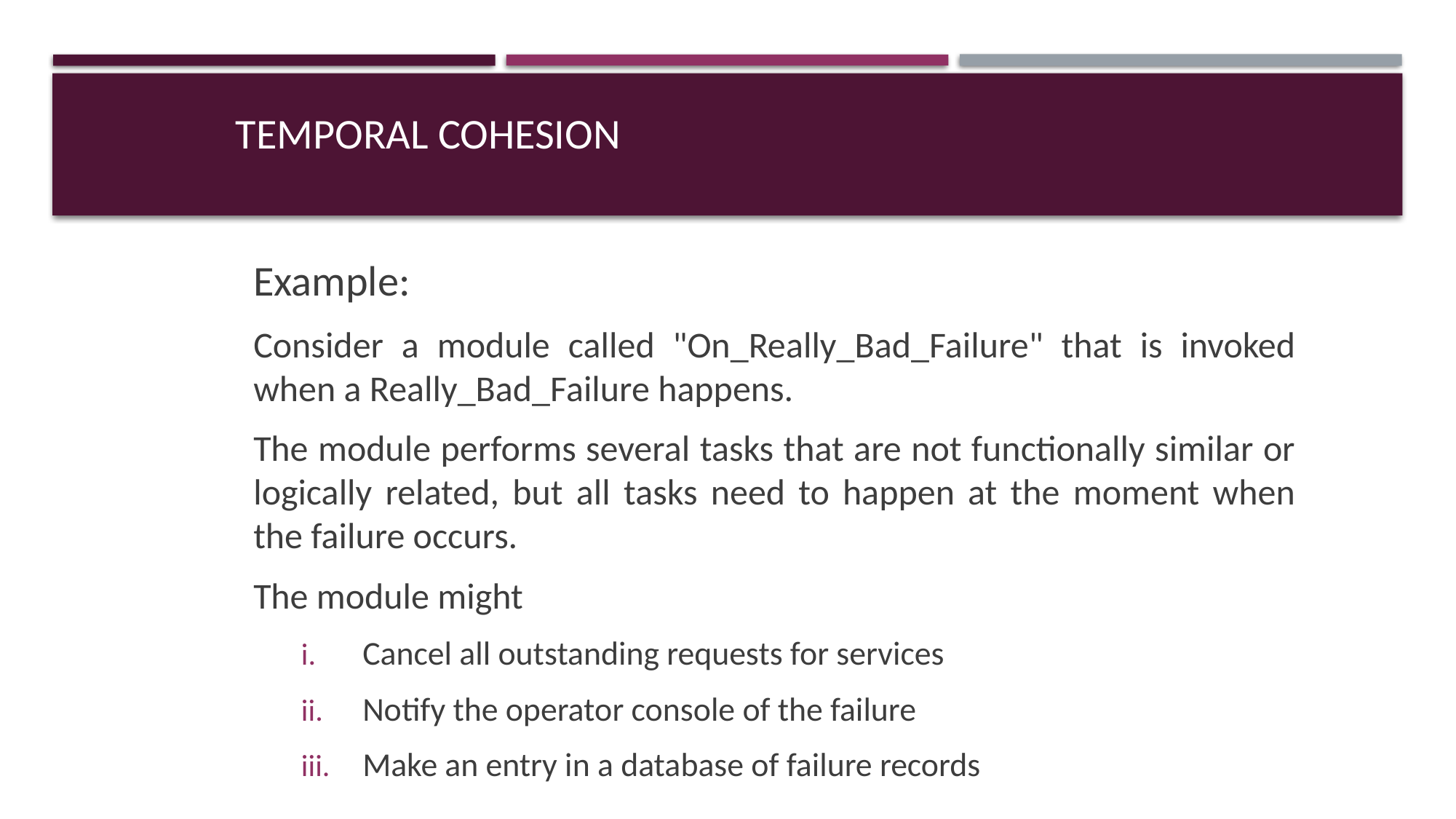

# Temporal Cohesion
Example:
Consider a module called "On_Really_Bad_Failure" that is invoked when a Really_Bad_Failure happens.
The module performs several tasks that are not functionally similar or logically related, but all tasks need to happen at the moment when the failure occurs.
The module might
Cancel all outstanding requests for services
Notify the operator console of the failure
Make an entry in a database of failure records